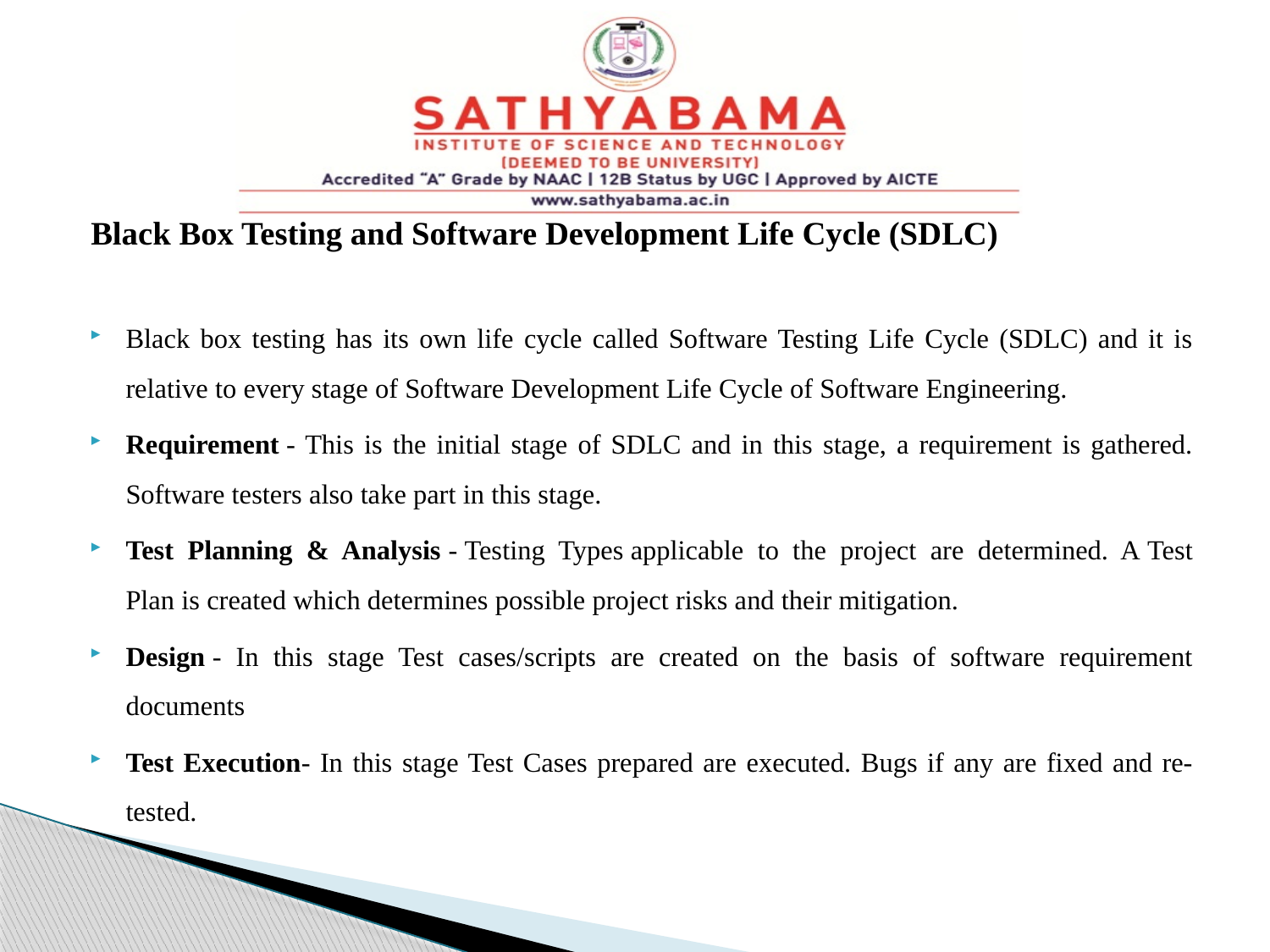

#
Black Box Testing and Software Development Life Cycle (SDLC)

Black box testing has its own life cycle called Software Testing Life Cycle (SDLC) and it is relative to every stage of Software Development Life Cycle of Software Engineering.
Requirement - This is the initial stage of SDLC and in this stage, a requirement is gathered. Software testers also take part in this stage.
Test Planning & Analysis - Testing Types applicable to the project are determined. A Test Plan is created which determines possible project risks and their mitigation.
Design - In this stage Test cases/scripts are created on the basis of software requirement documents
Test Execution- In this stage Test Cases prepared are executed. Bugs if any are fixed and re-tested.